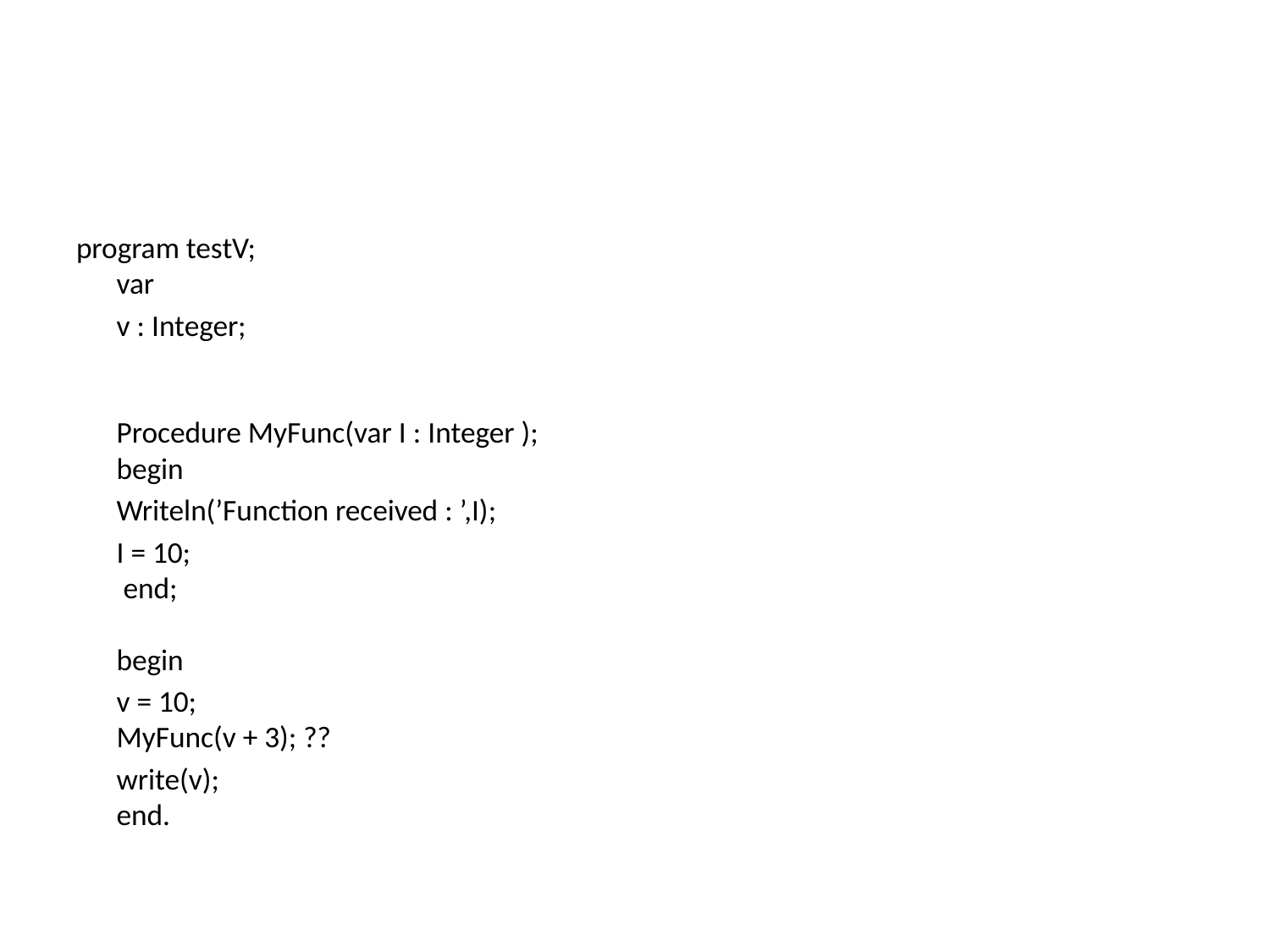

#
program testV;  
var
		v : Integer;
 
 
Procedure MyFunc(var I : Integer );  
begin
		Writeln(’Function received : ’,I);
		I = 10;
 end; 	 
 
begin
		v = 10;
	MyFunc(v + 3); ??
		write(v);
end.